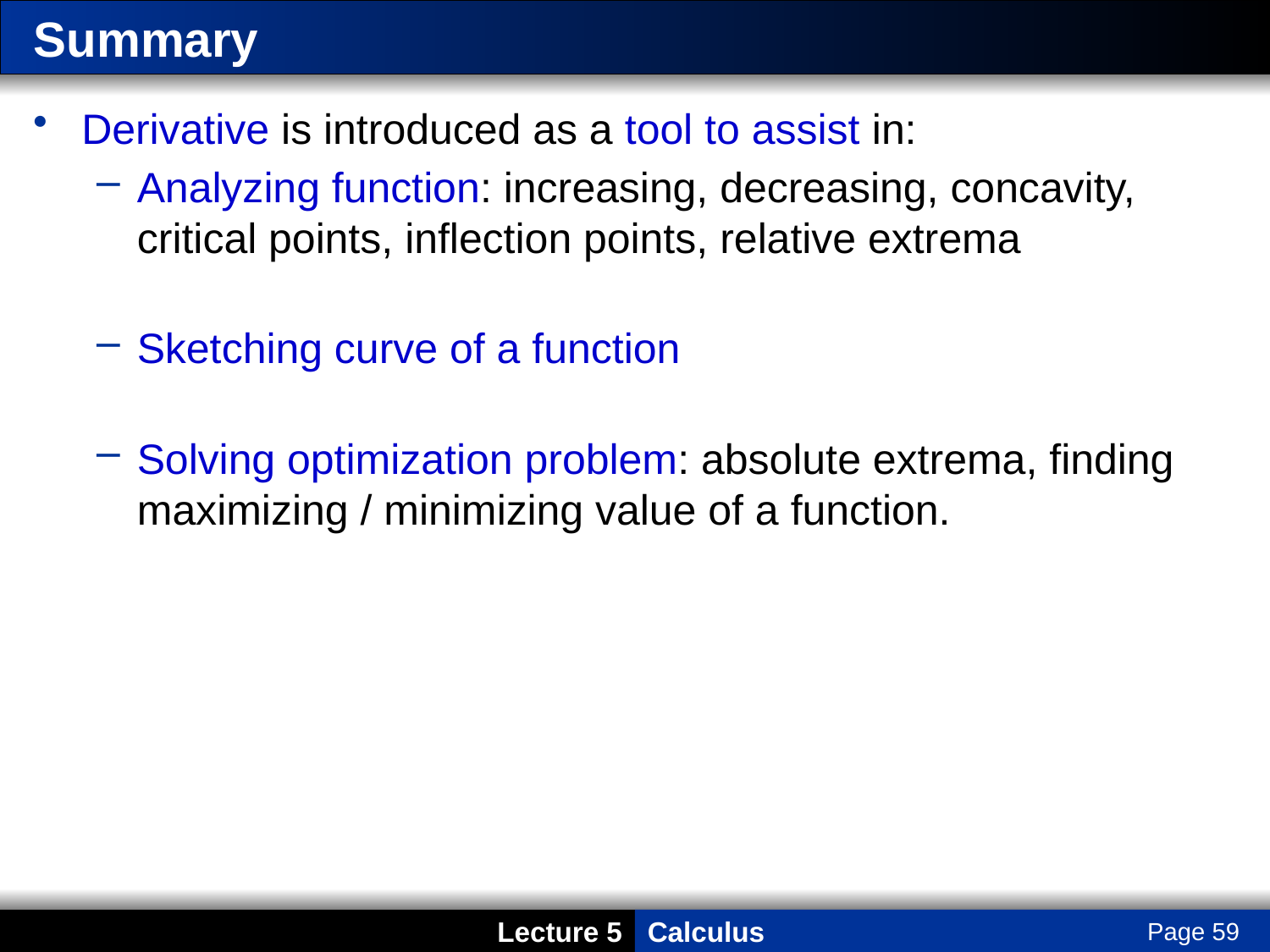

# Summary
Derivative is introduced as a tool to assist in:
Analyzing function: increasing, decreasing, concavity, critical points, inflection points, relative extrema
Sketching curve of a function
Solving optimization problem: absolute extrema, finding maximizing / minimizing value of a function.
Page 59